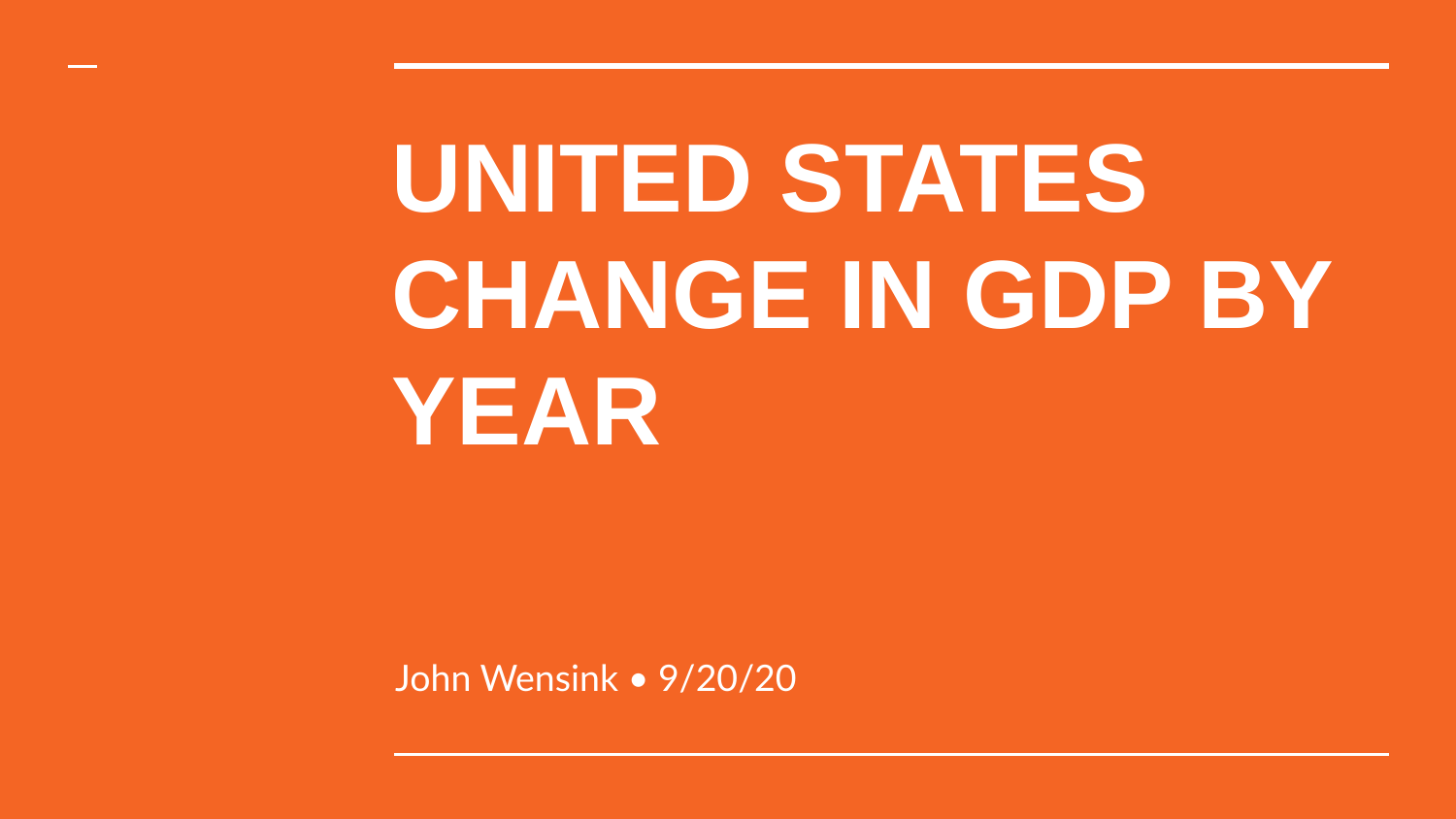

# UNITED STATES CHANGE IN GDP BY YEAR
John Wensink • 9/20/20